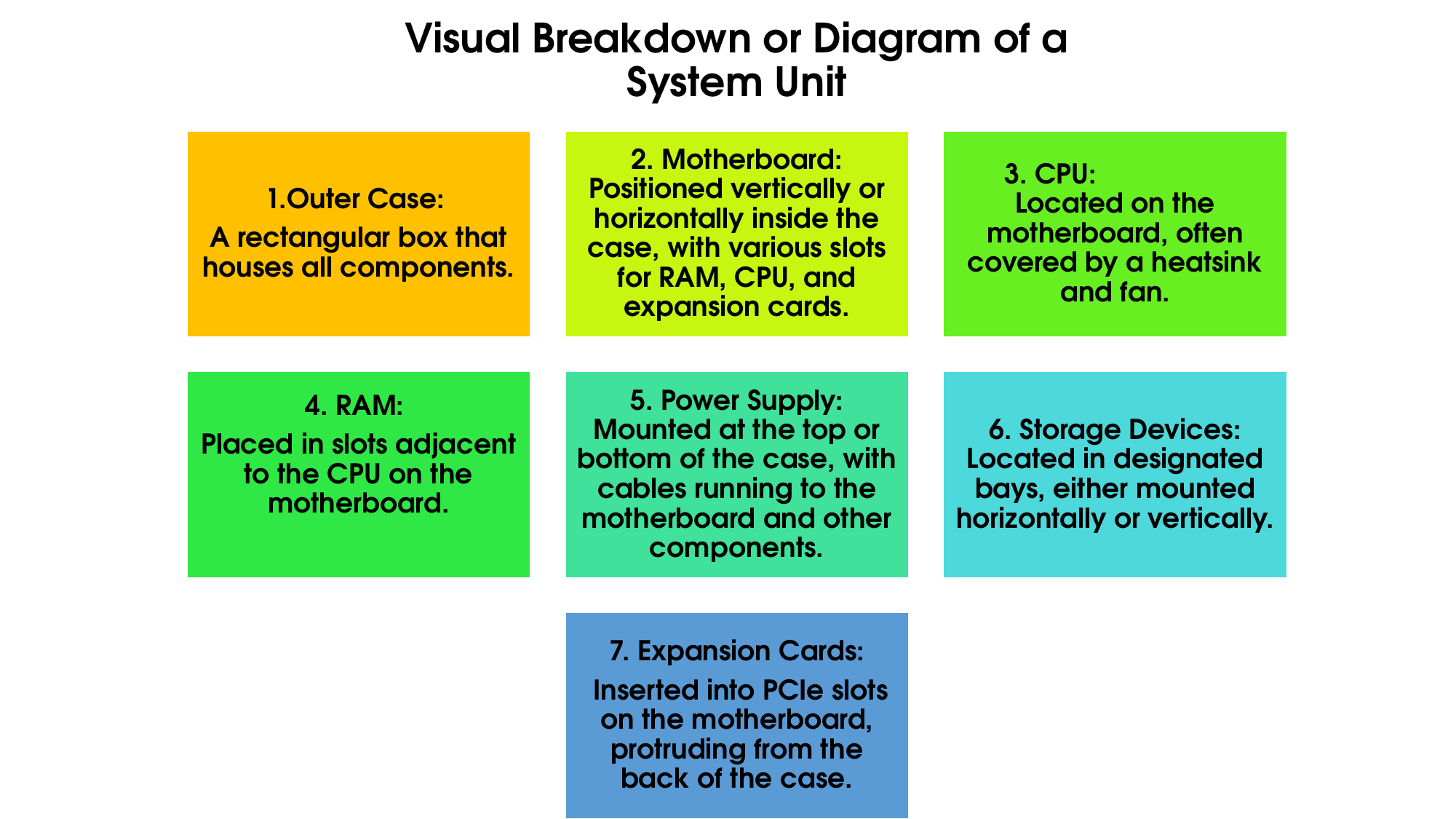

# Visual Breakdown or Diagram of a System Unit
1.Outer Case:
A rectangular box that houses all components.
2. Motherboard: Positioned vertically or horizontally inside the case, with various slots for RAM, CPU, and expansion cards.
3. CPU:                  Located on the motherboard, often covered by a heatsink and fan.
4. RAM:
Placed in slots adjacent to the CPU on the motherboard.

5. Power Supply: Mounted at the top or bottom of the case, with cables running to the motherboard and other components.
6. Storage Devices: Located in designated bays, either mounted horizontally or vertically.
7. Expansion Cards:
 Inserted into PCIe slots on the motherboard, protruding from the back of the case.